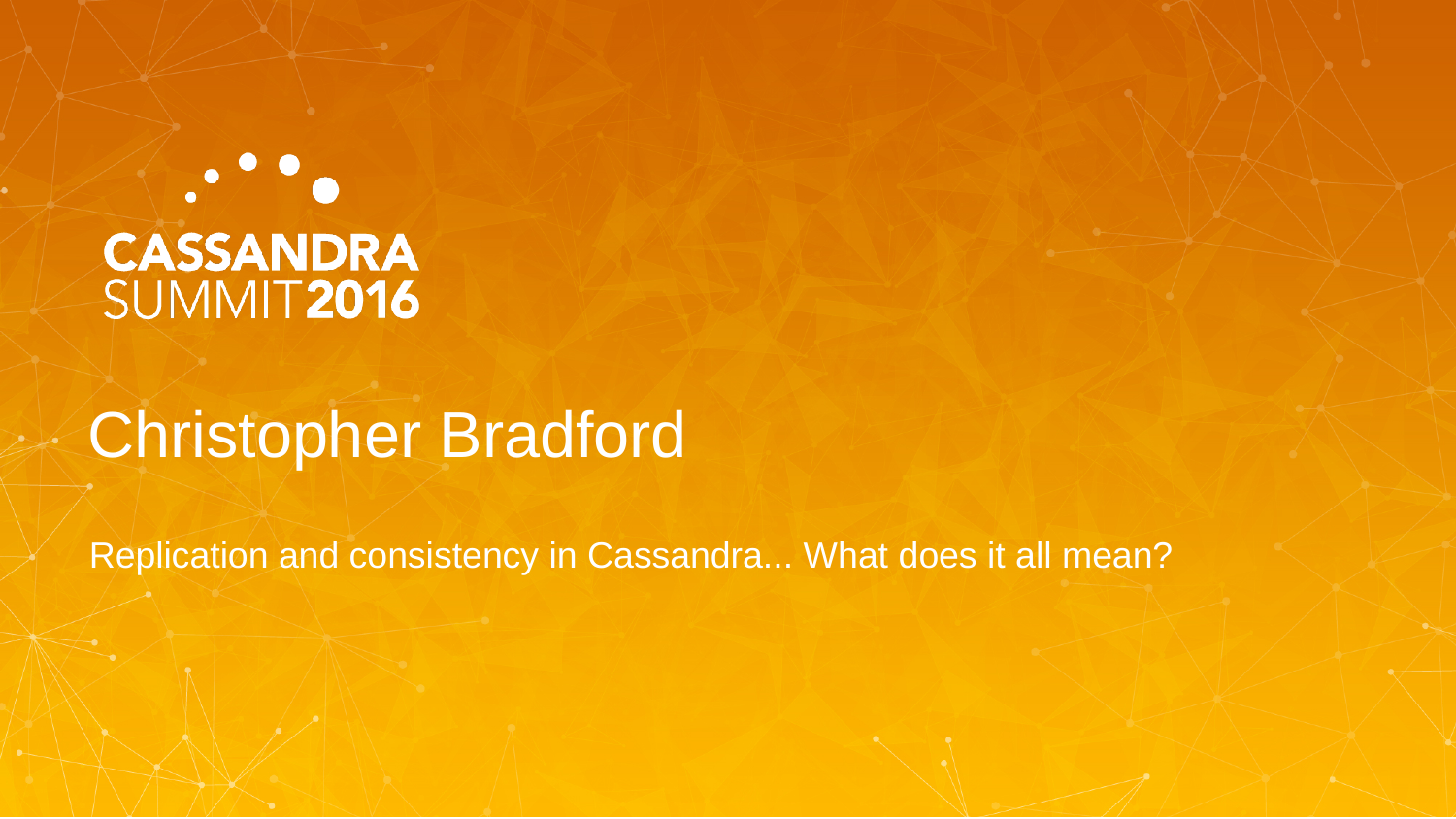

# Christopher Bradford
Replication and consistency in Cassandra... What does it all mean?